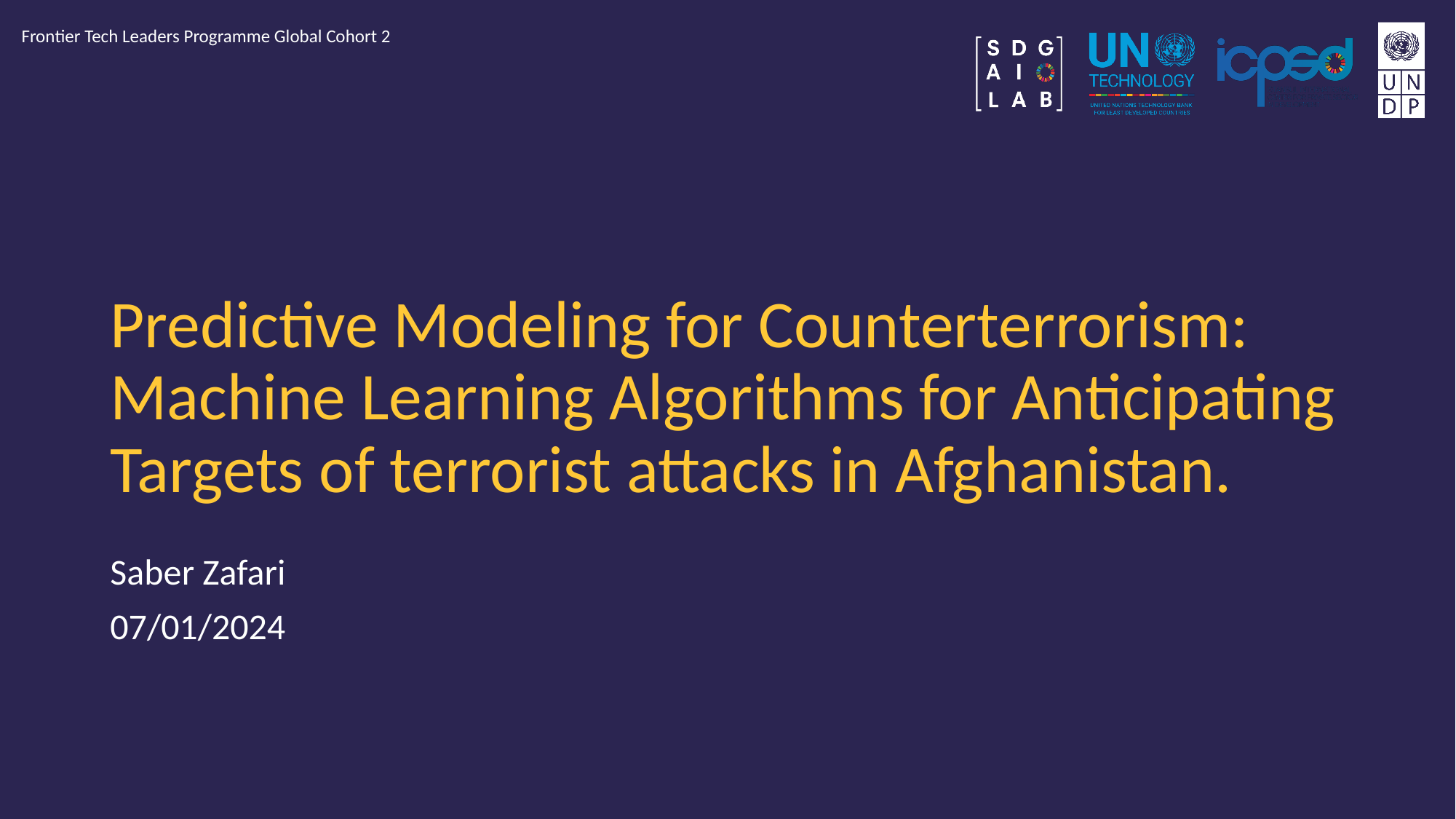

Frontier Tech Leaders Programme Global Cohort 2
# Predictive Modeling for Counterterrorism: Machine Learning Algorithms for Anticipating Targets of terrorist attacks in Afghanistan.
Saber Zafari
07/01/2024